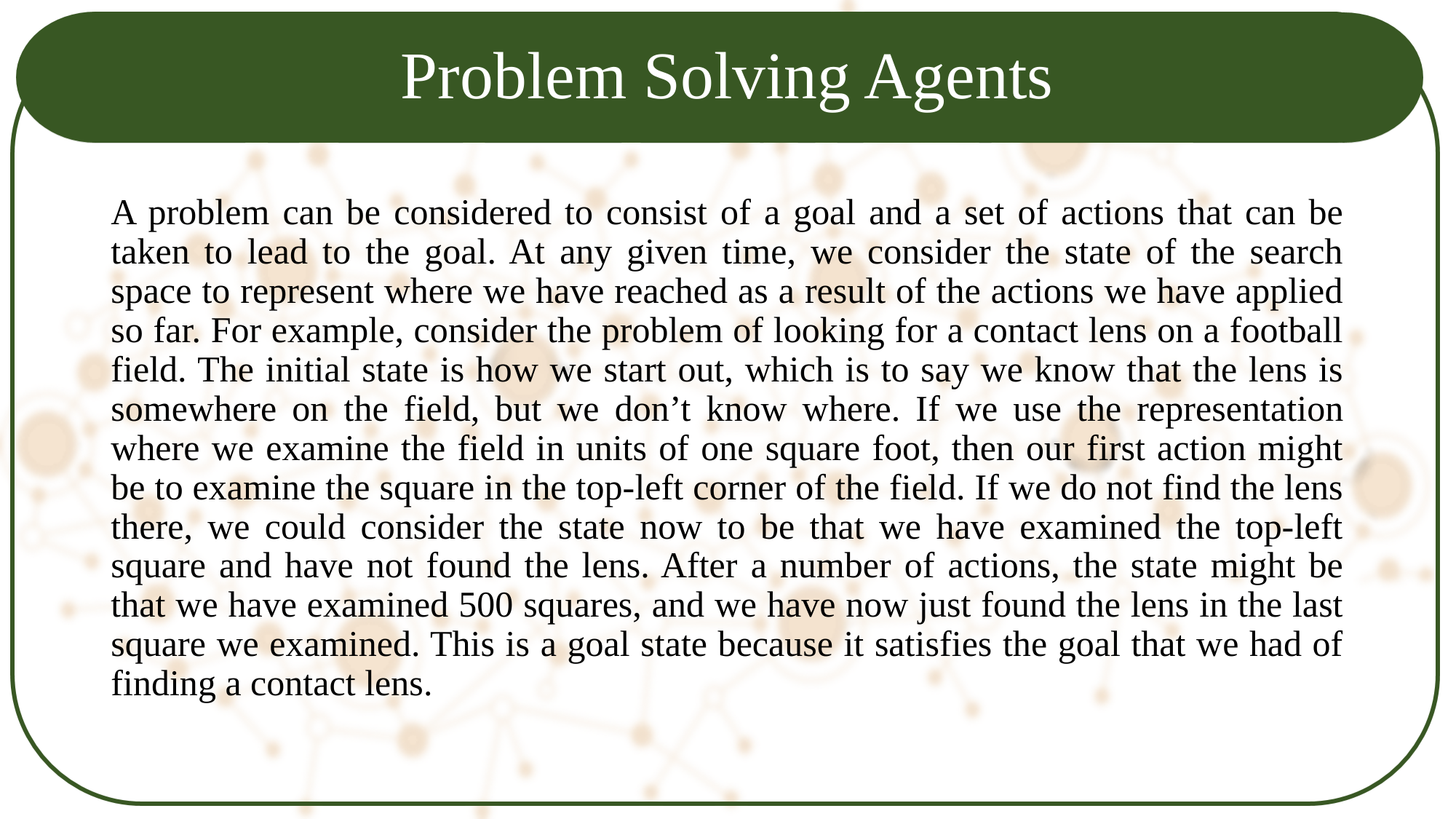

# Problem Solving Agents
A problem can be considered to consist of a goal and a set of actions that can be taken to lead to the goal. At any given time, we consider the state of the search space to represent where we have reached as a result of the actions we have applied so far. For example, consider the problem of looking for a contact lens on a football field. The initial state is how we start out, which is to say we know that the lens is somewhere on the field, but we don’t know where. If we use the representation where we examine the field in units of one square foot, then our first action might be to examine the square in the top-left corner of the field. If we do not find the lens there, we could consider the state now to be that we have examined the top-left square and have not found the lens. After a number of actions, the state might be that we have examined 500 squares, and we have now just found the lens in the last square we examined. This is a goal state because it satisfies the goal that we had of finding a contact lens.